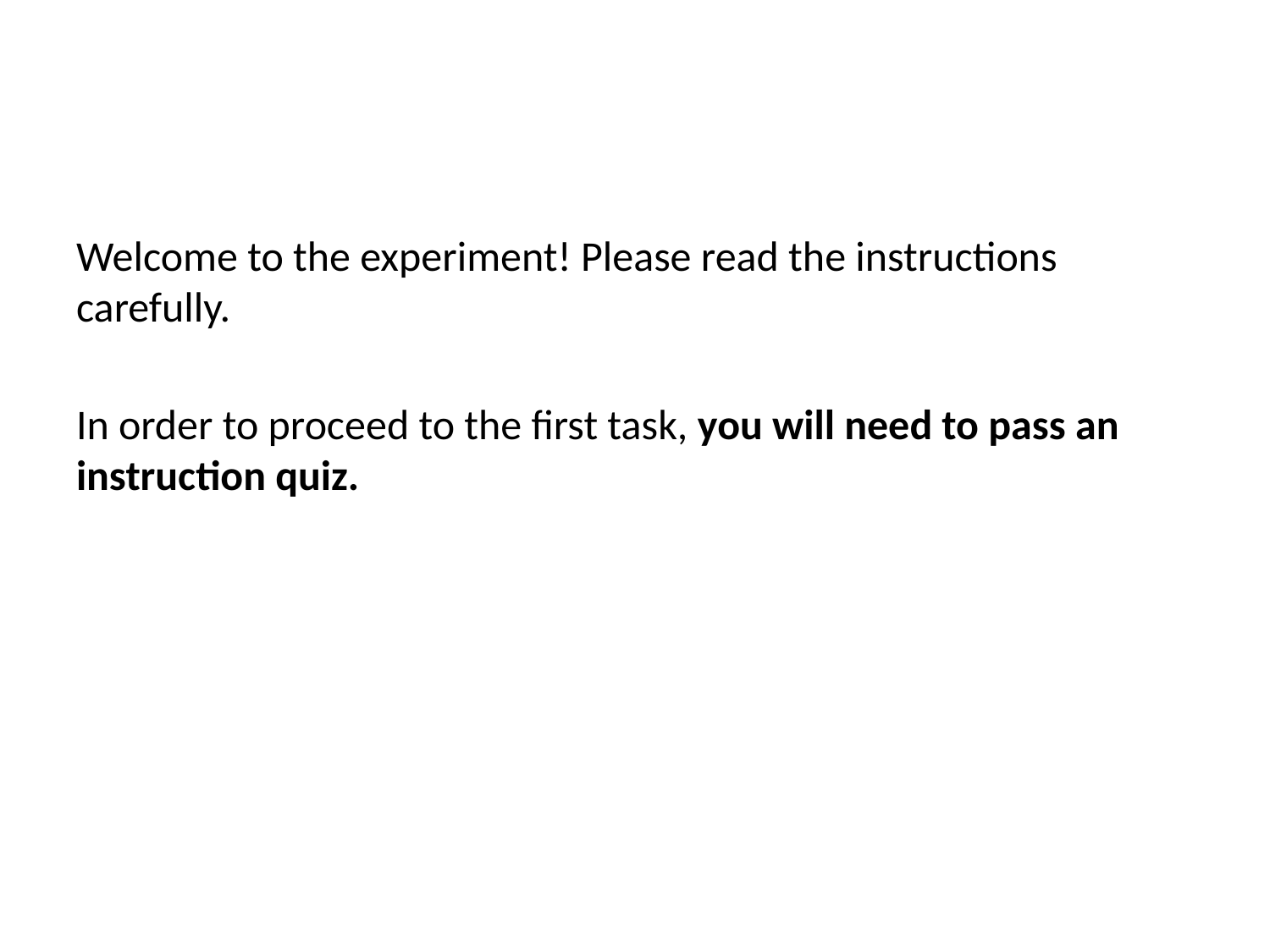

Welcome to the experiment! Please read the instructions carefully.

In order to proceed to the first task, you will need to pass an instruction quiz.